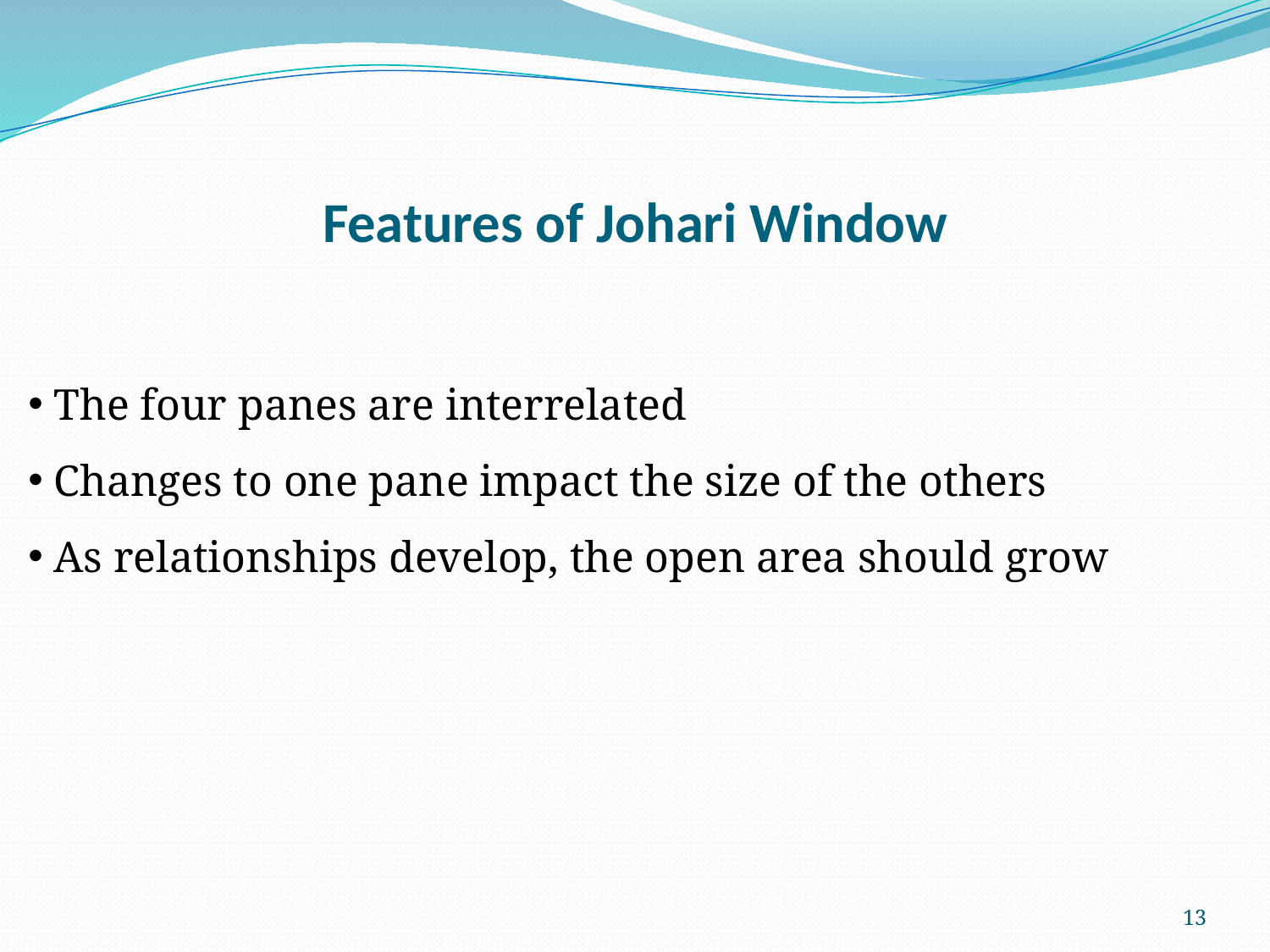

# Features of Johari Window
 The four panes are interrelated
 Changes to one pane impact the size of the others
 As relationships develop, the open area should grow
13